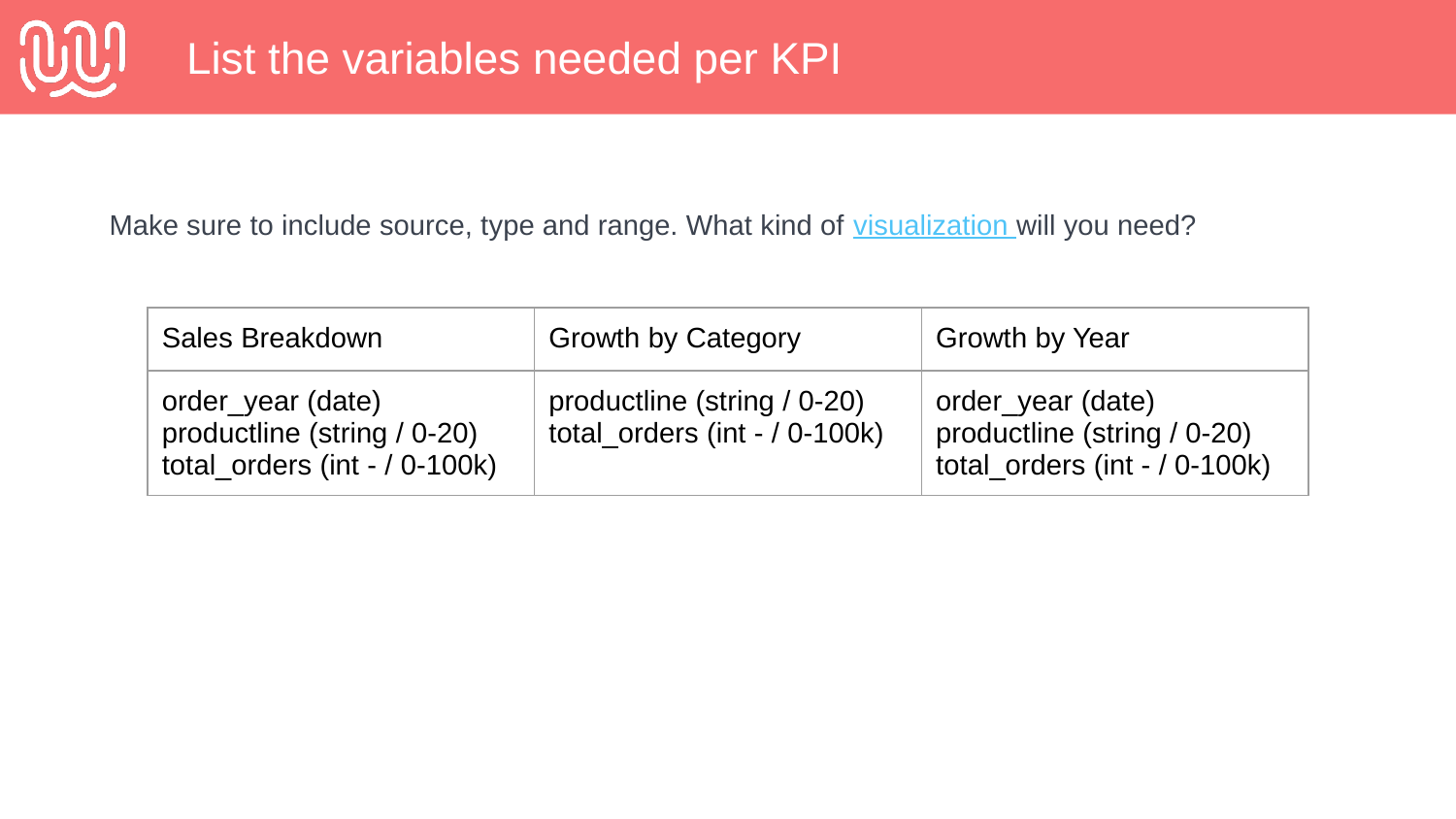

# List the variables needed per KPI
Make sure to include source, type and range. What kind of visualization will you need?
| Sales Breakdown | Growth by Category | Growth by Year |
| --- | --- | --- |
| order\_year (date) productline (string / 0-20) total\_orders (int - / 0-100k) | productline (string / 0-20) total\_orders (int - / 0-100k) | order\_year (date) productline (string / 0-20) total\_orders (int - / 0-100k) |